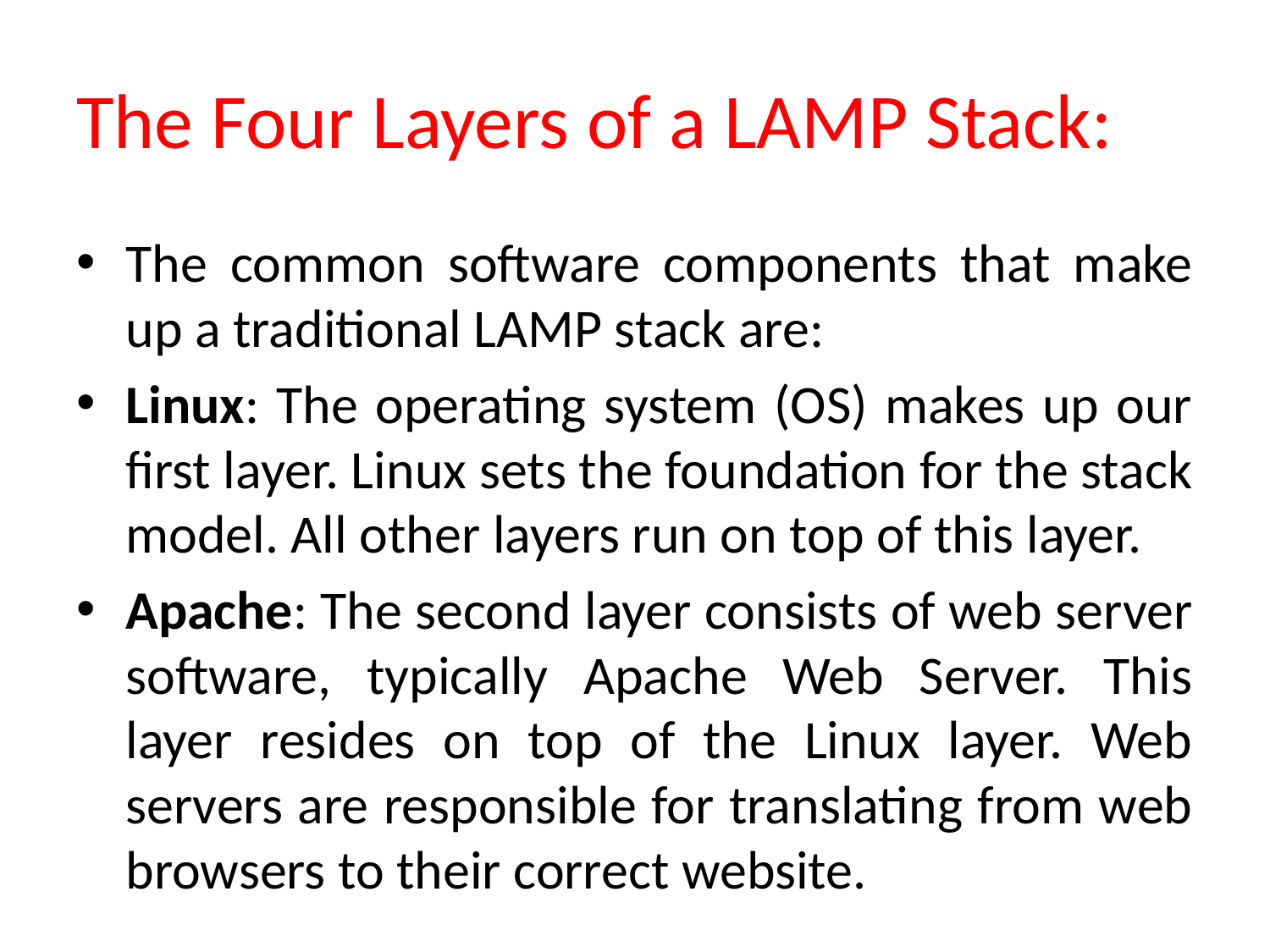

# The Four Layers of a LAMP Stack:
The common software components that make up a traditional LAMP stack are:
Linux: The operating system (OS) makes up our first layer. Linux sets the foundation for the stack model. All other layers run on top of this layer.
Apache: The second layer consists of web server software, typically Apache Web Server. This layer resides on top of the Linux layer. Web servers are responsible for translating from web browsers to their correct website.